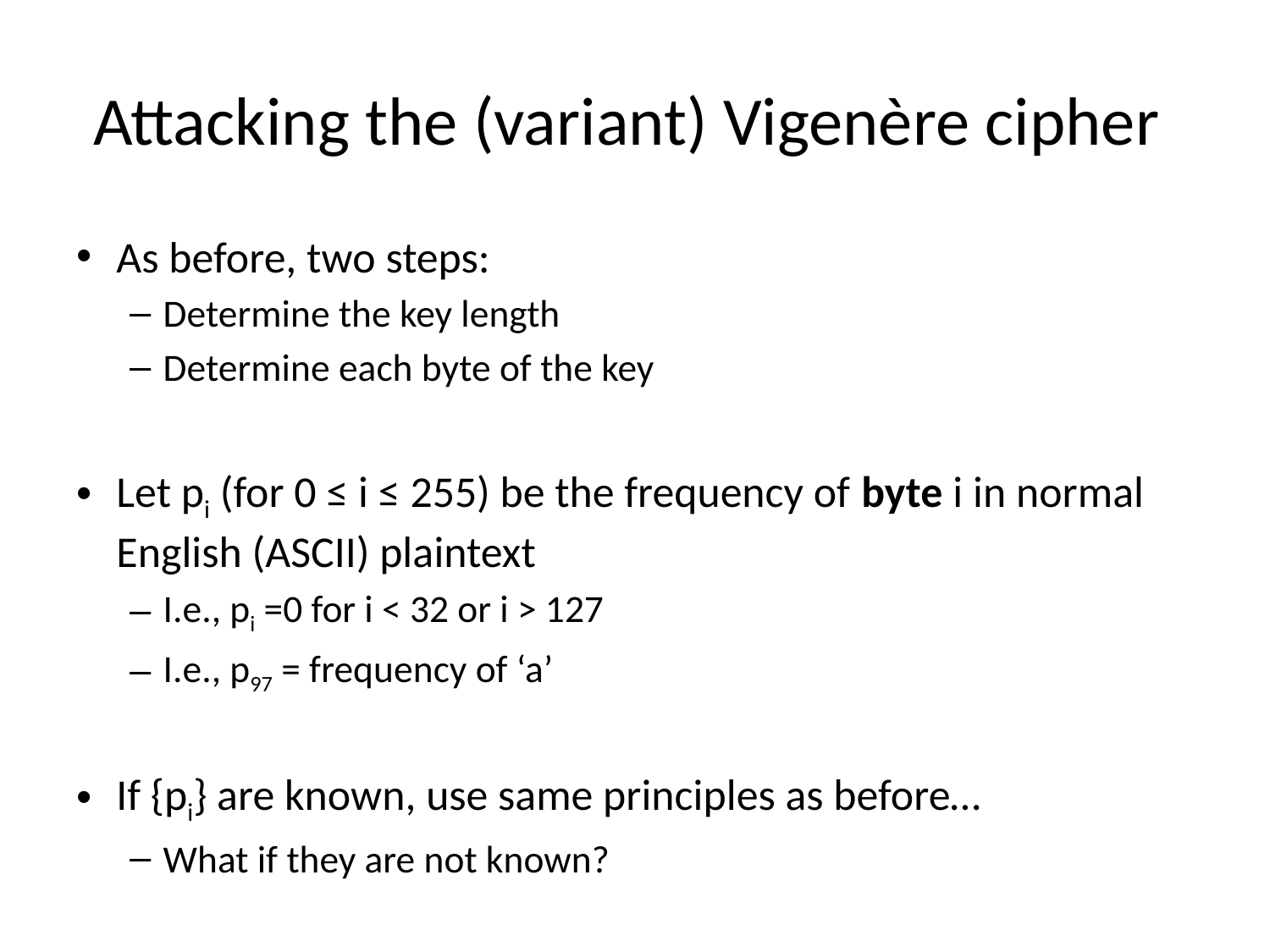

# Attacking the (variant) Vigenère cipher
As before, two steps:
Determine the key length
Determine each byte of the key

Let pi (for 0 ≤ i ≤ 255) be the frequency of byte i in normal English (ASCII) plaintext
I.e., pi =0 for i < 32 or i > 127
I.e., p97 = frequency of ‘a’

If {pi} are known, use same principles as before…
What if they are not known?